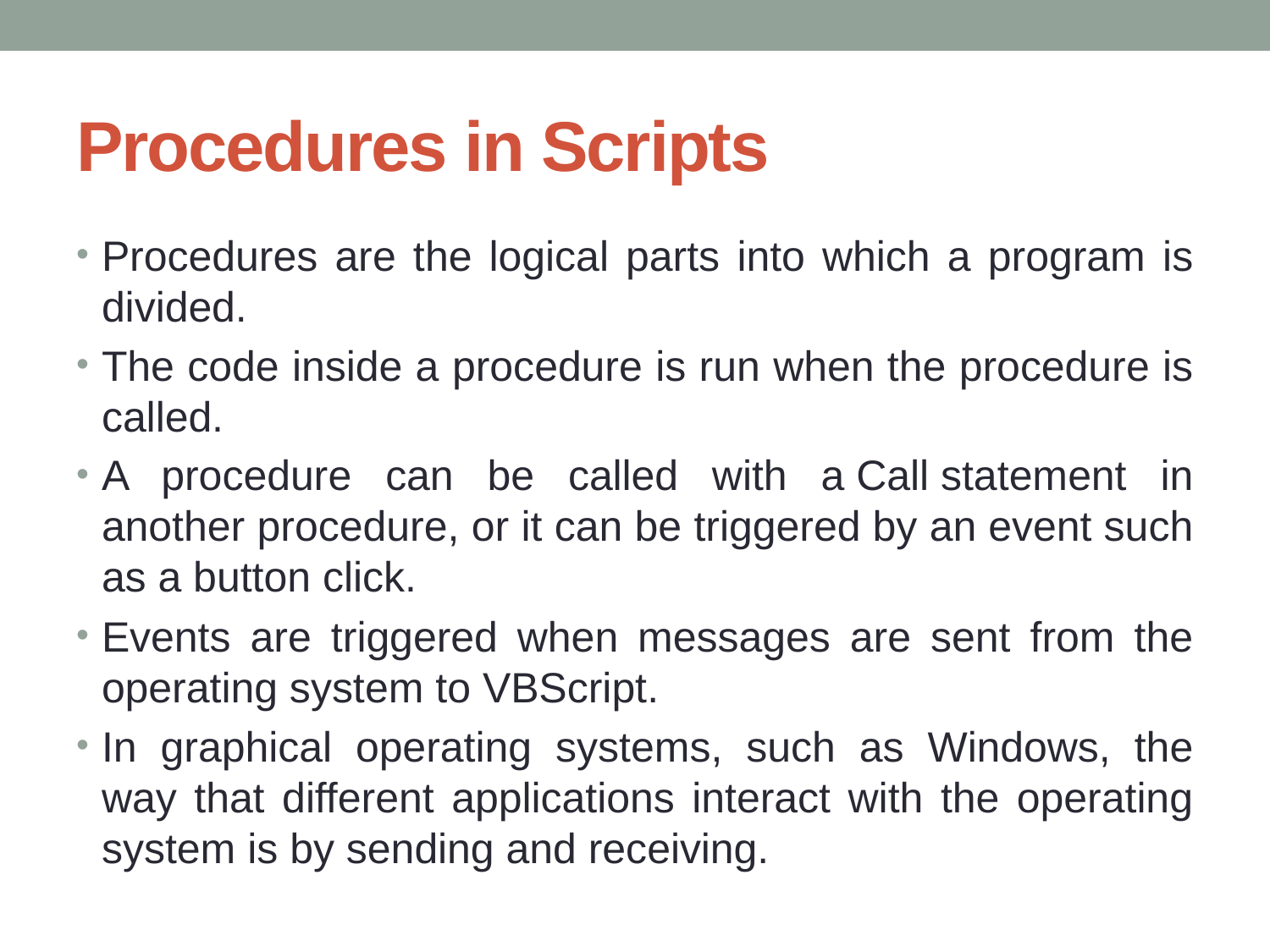

# Procedures in Scripts
Procedures are the logical parts into which a program is divided.
The code inside a procedure is run when the procedure is called.
A procedure can be called with a Call statement in another procedure, or it can be triggered by an event such as a button click.
Events are triggered when messages are sent from the operating system to VBScript.
In graphical operating systems, such as Windows, the way that different applications interact with the operating system is by sending and receiving.